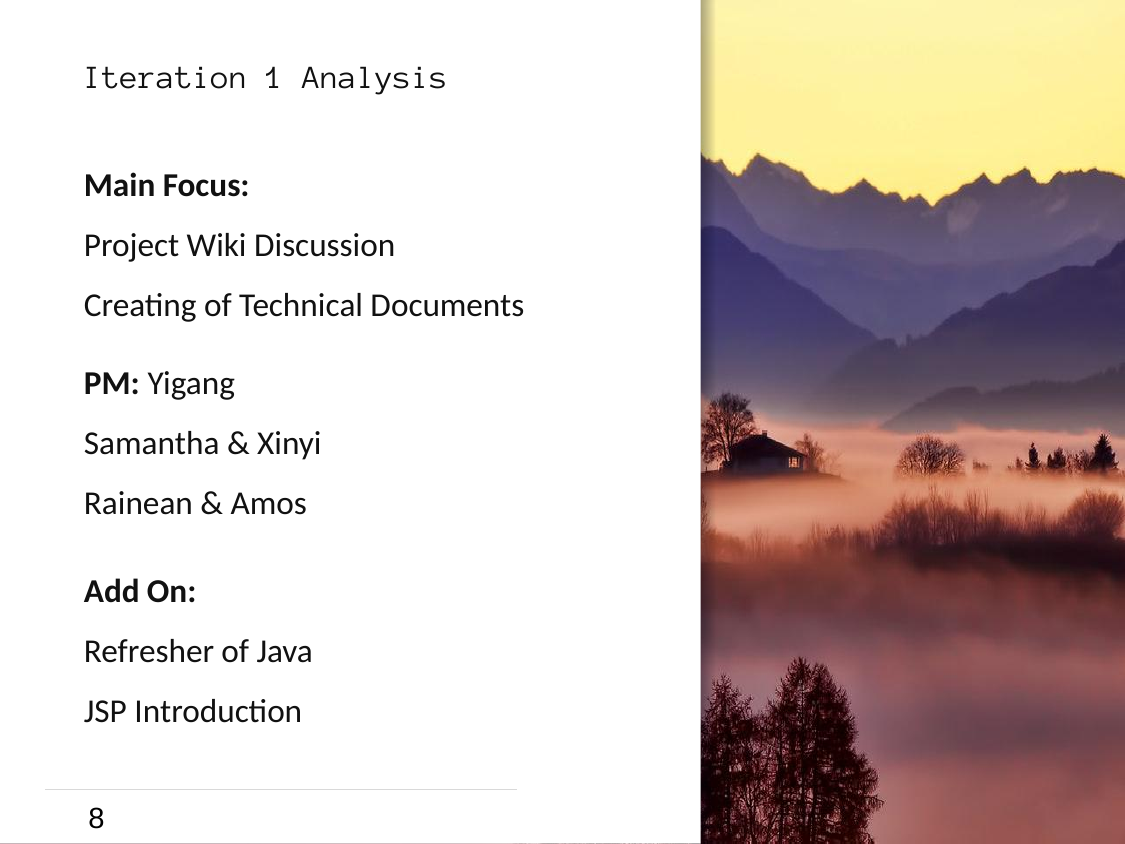

# Iteration 1 Analysis
Main Focus:
Project Wiki Discussion
Creating of Technical Documents
PM: Yigang
Samantha & Xinyi
Rainean & Amos
Add On:
Refresher of Java
JSP Introduction
8